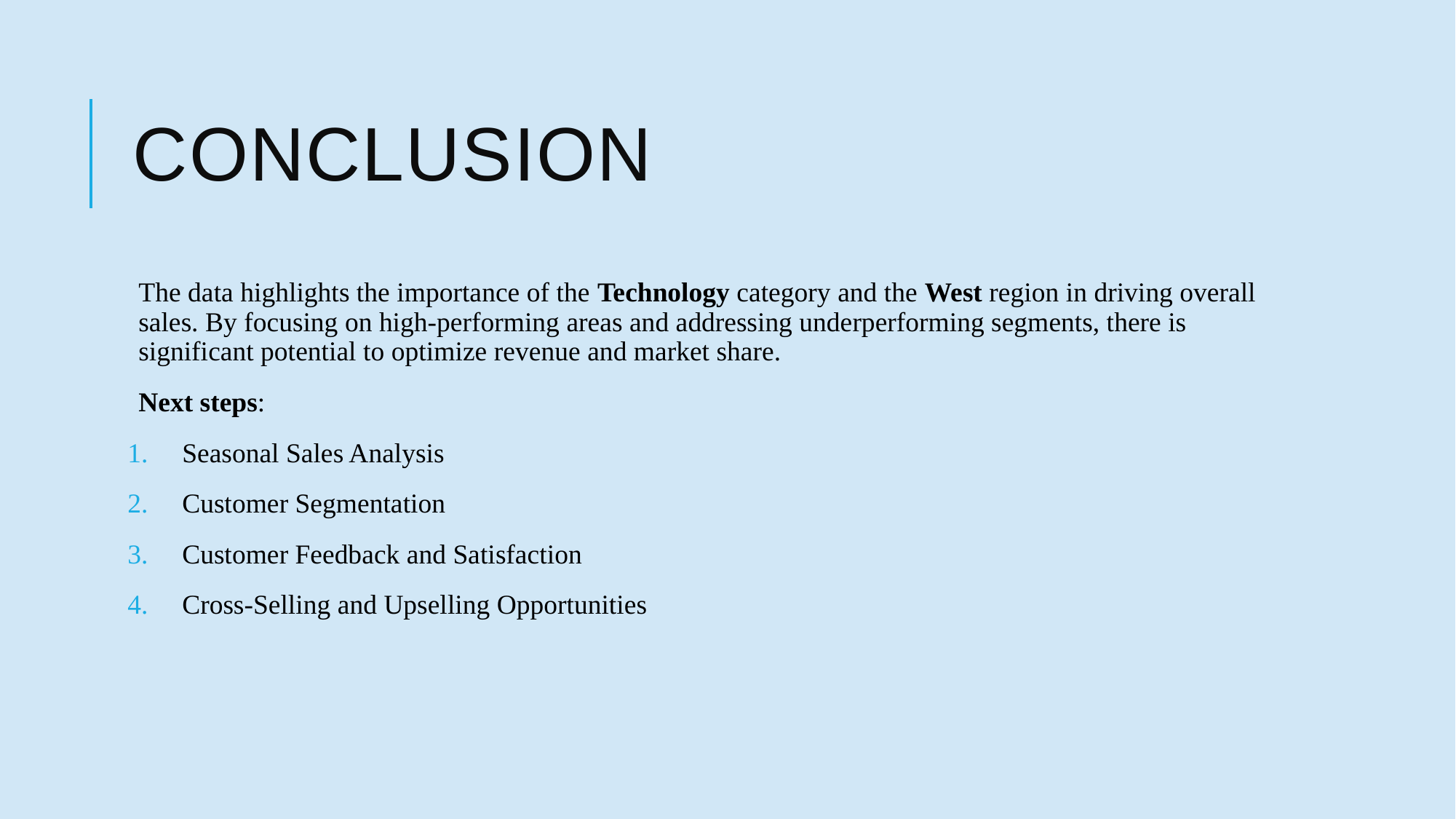

# Conclusion
The data highlights the importance of the Technology category and the West region in driving overall sales. By focusing on high-performing areas and addressing underperforming segments, there is significant potential to optimize revenue and market share.
Next steps:
Seasonal Sales Analysis
Customer Segmentation
Customer Feedback and Satisfaction
Cross-Selling and Upselling Opportunities